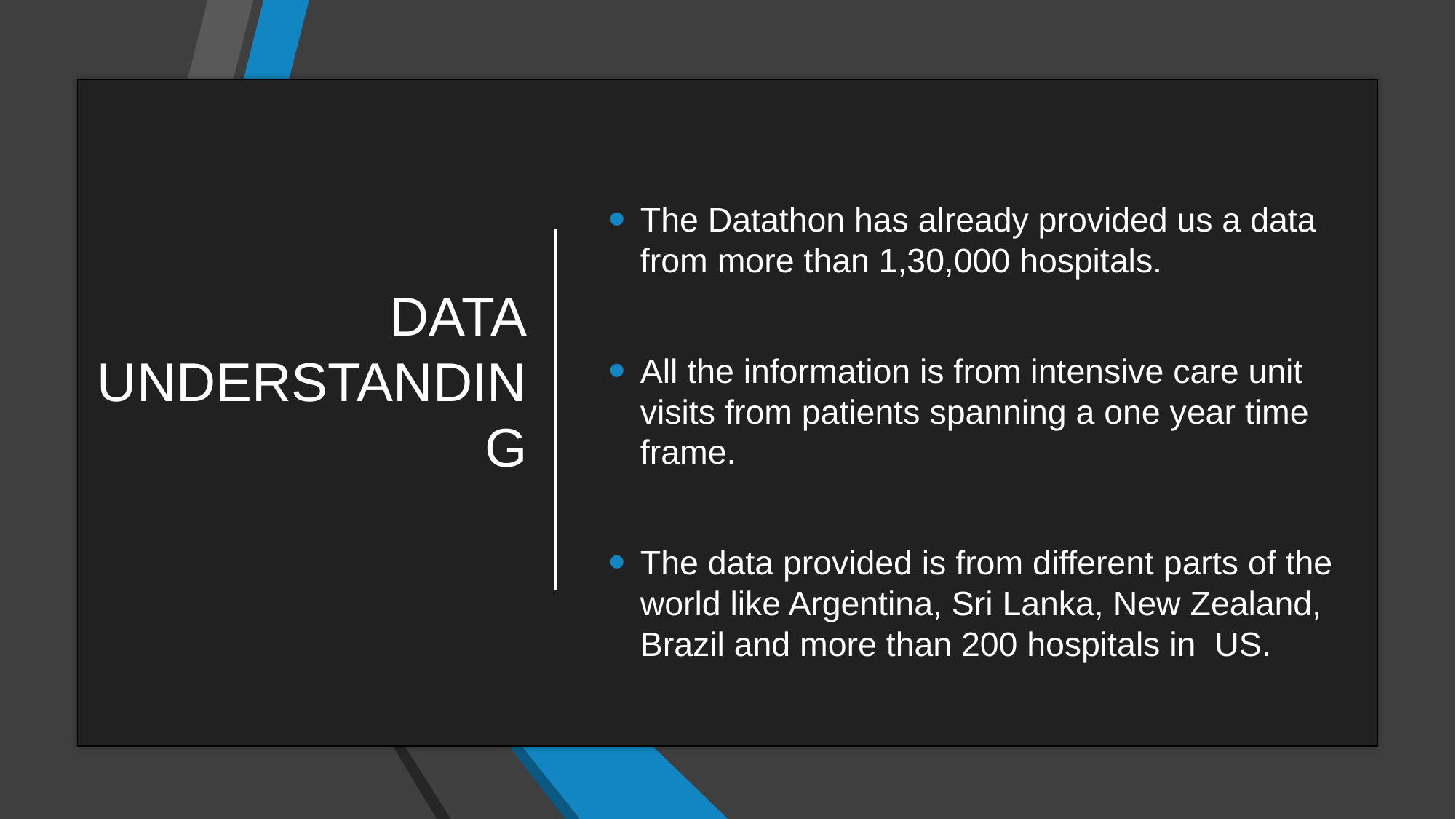

# DATA UNDERSTANDING
The Datathon has already provided us a data from more than 1,30,000 hospitals.

All the information is from intensive care unit visits from patients spanning a one year time frame.

The data provided is from different parts of the world like Argentina, Sri Lanka, New Zealand, Brazil and more than 200 hospitals in  US.